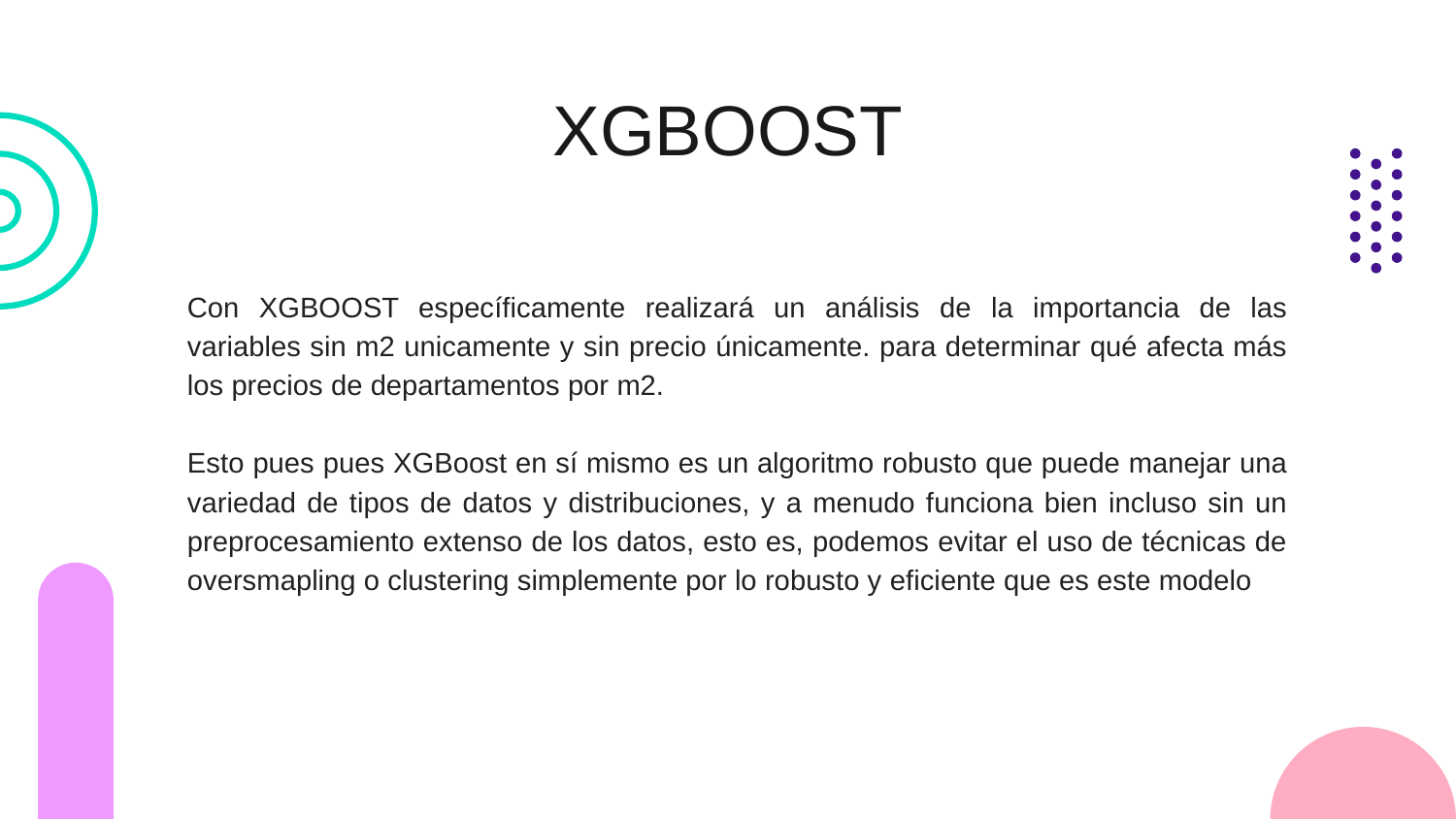

# XGBOOST

Con XGBOOST específicamente realizará un análisis de la importancia de las variables sin m2 unicamente y sin precio únicamente. para determinar qué afecta más los precios de departamentos por m2.

Esto pues pues XGBoost en sí mismo es un algoritmo robusto que puede manejar una variedad de tipos de datos y distribuciones, y a menudo funciona bien incluso sin un preprocesamiento extenso de los datos, esto es, podemos evitar el uso de técnicas de oversmapling o clustering simplemente por lo robusto y eficiente que es este modelo